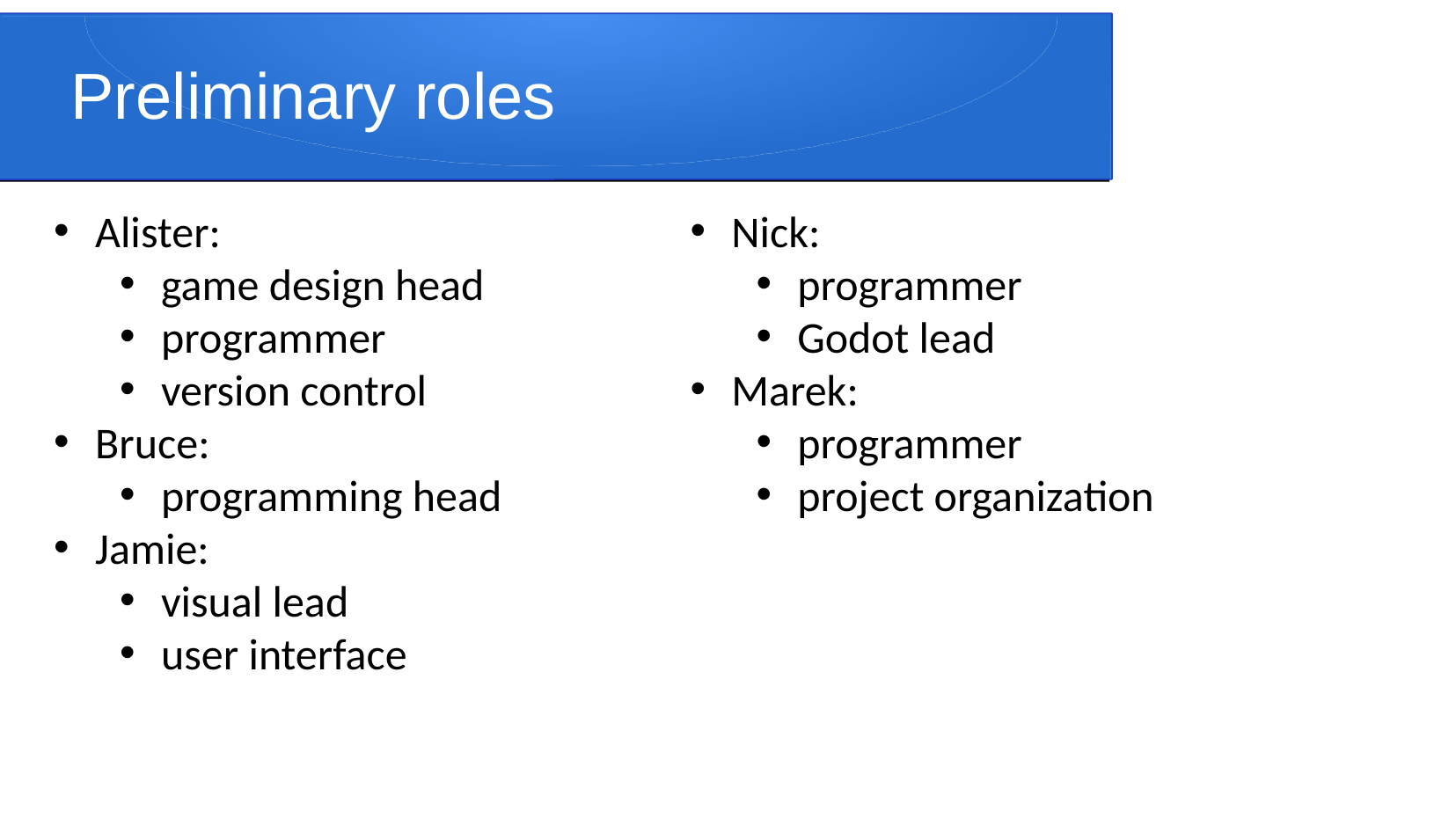

# Preliminary roles
Alister:
game design head
programmer
version control
Bruce:
programming head
Jamie:
visual lead
user interface

Nick:
programmer
Godot lead
Marek:
programmer
project organization